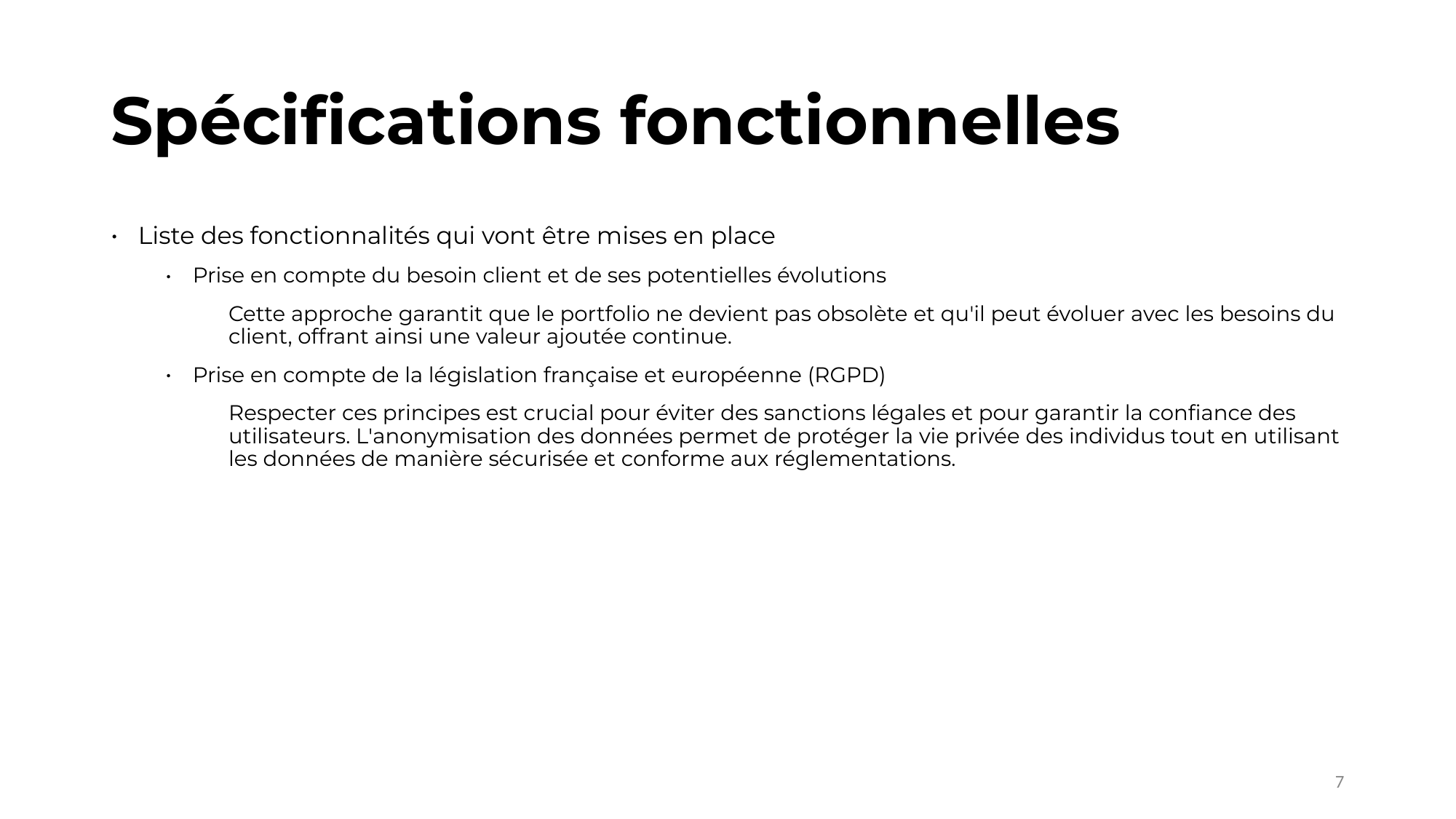

# Spécifications fonctionnelles
Liste des fonctionnalités qui vont être mises en place
Prise en compte du besoin client et de ses potentielles évolutions
Cette approche garantit que le portfolio ne devient pas obsolète et qu'il peut évoluer avec les besoins du client, offrant ainsi une valeur ajoutée continue.
Prise en compte de la législation française et européenne (RGPD)
Respecter ces principes est crucial pour éviter des sanctions légales et pour garantir la confiance des utilisateurs. L'anonymisation des données permet de protéger la vie privée des individus tout en utilisant les données de manière sécurisée et conforme aux réglementations.

7